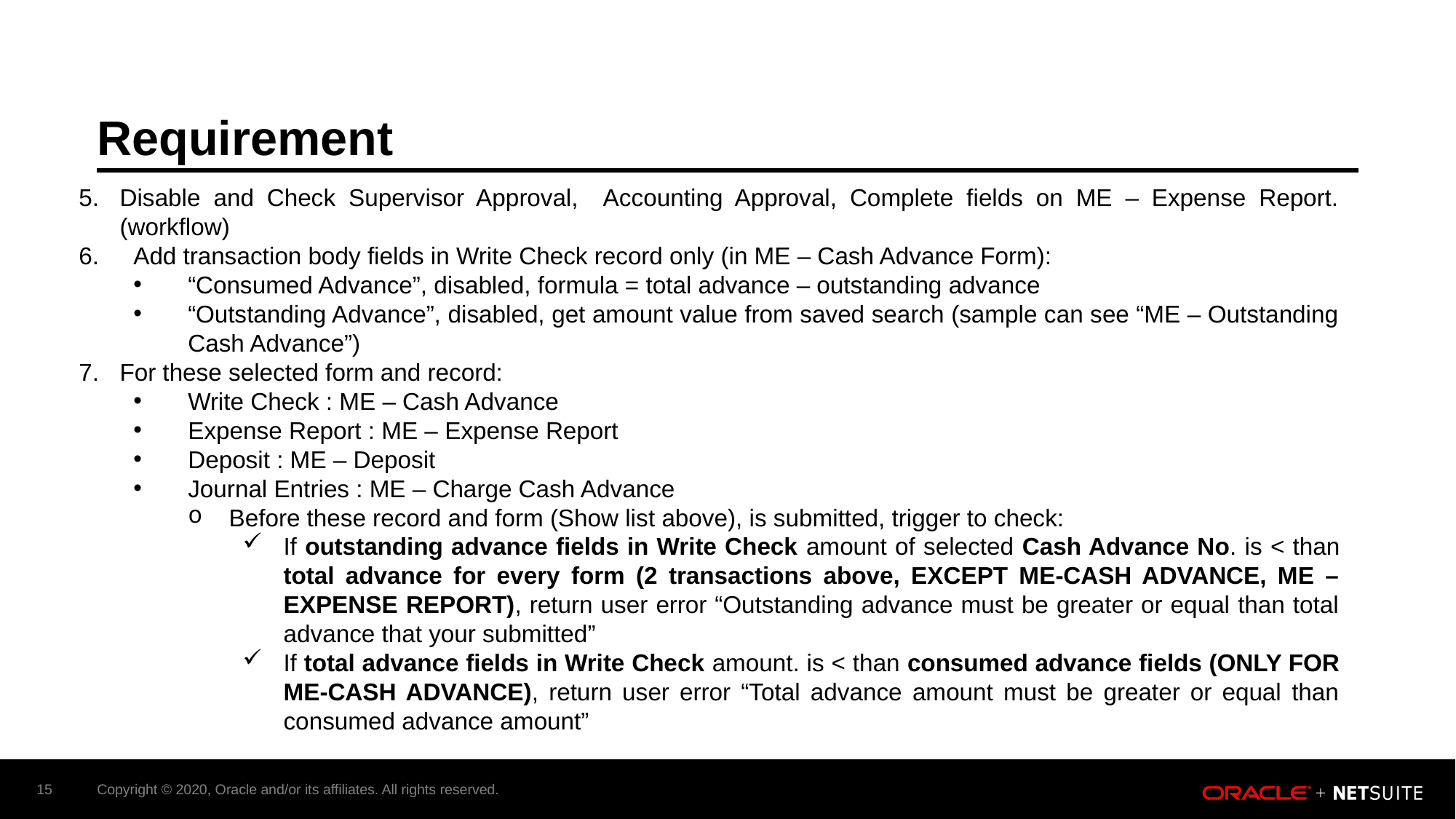

# Requirement
Disable and Check Supervisor Approval,  Accounting Approval, Complete fields on ME – Expense Report. (workflow)
Add transaction body fields in Write Check record only (in ME – Cash Advance Form):
“Consumed Advance”, disabled, formula = total advance – outstanding advance
“Outstanding Advance”, disabled, get amount value from saved search (sample can see “ME – Outstanding Cash Advance”)
For these selected form and record:
Write Check : ME – Cash Advance
Expense Report : ME – Expense Report
Deposit : ME – Deposit
Journal Entries : ME – Charge Cash Advance
Before these record and form (Show list above), is submitted, trigger to check:
If outstanding advance fields in Write Check amount of selected Cash Advance No. is < than total advance for every form (2 transactions above, EXCEPT ME-CASH ADVANCE, ME – EXPENSE REPORT), return user error “Outstanding advance must be greater or equal than total advance that your submitted”
If total advance fields in Write Check amount. is < than consumed advance fields (ONLY FOR ME-CASH ADVANCE), return user error “Total advance amount must be greater or equal than consumed advance amount”